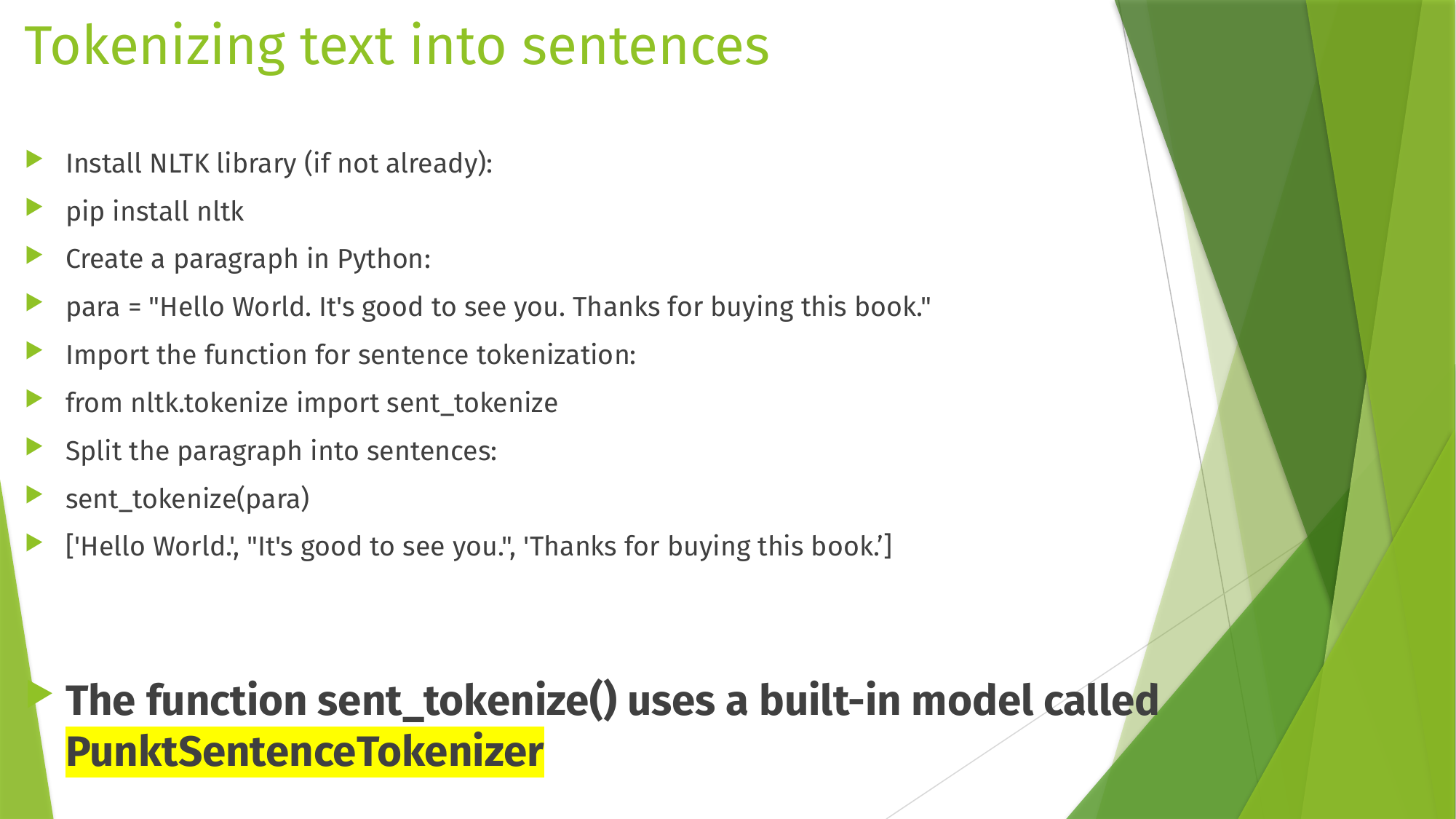

# Tokenizing text into sentences
Install NLTK library (if not already):
pip install nltk
Create a paragraph in Python:
para = "Hello World. It's good to see you. Thanks for buying this book."
Import the function for sentence tokenization:
from nltk.tokenize import sent_tokenize
Split the paragraph into sentences:
sent_tokenize(para)
['Hello World.', "It's good to see you.", 'Thanks for buying this book.’]

The function sent_tokenize() uses a built-in model called PunktSentenceTokenizer